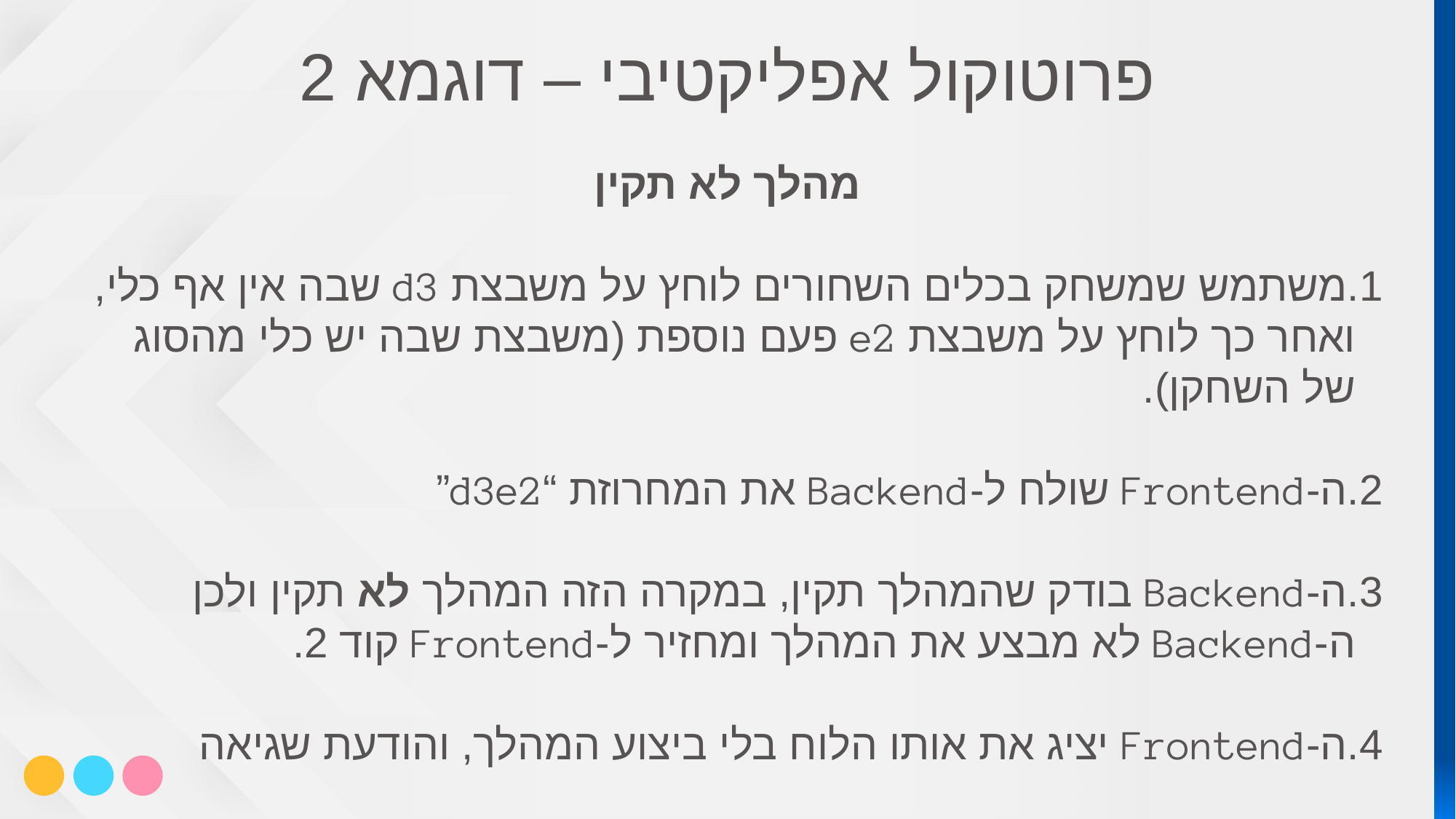

# פרוטוקול אפליקטיבי – דוגמא 2
מהלך לא תקין
משתמש שמשחק בכלים השחורים לוחץ על משבצת d3 שבה אין אף כלי, ואחר כך לוחץ על משבצת e2 פעם נוספת (משבצת שבה יש כלי מהסוג של השחקן).
ה-Frontend שולח ל-Backend את המחרוזת “d3e2”
ה-Backend בודק שהמהלך תקין, במקרה הזה המהלך לא תקין ולכן ה-Backend לא מבצע את המהלך ומחזיר ל-Frontend קוד 2.
ה-Frontend יציג את אותו הלוח בלי ביצוע המהלך, והודעת שגיאה